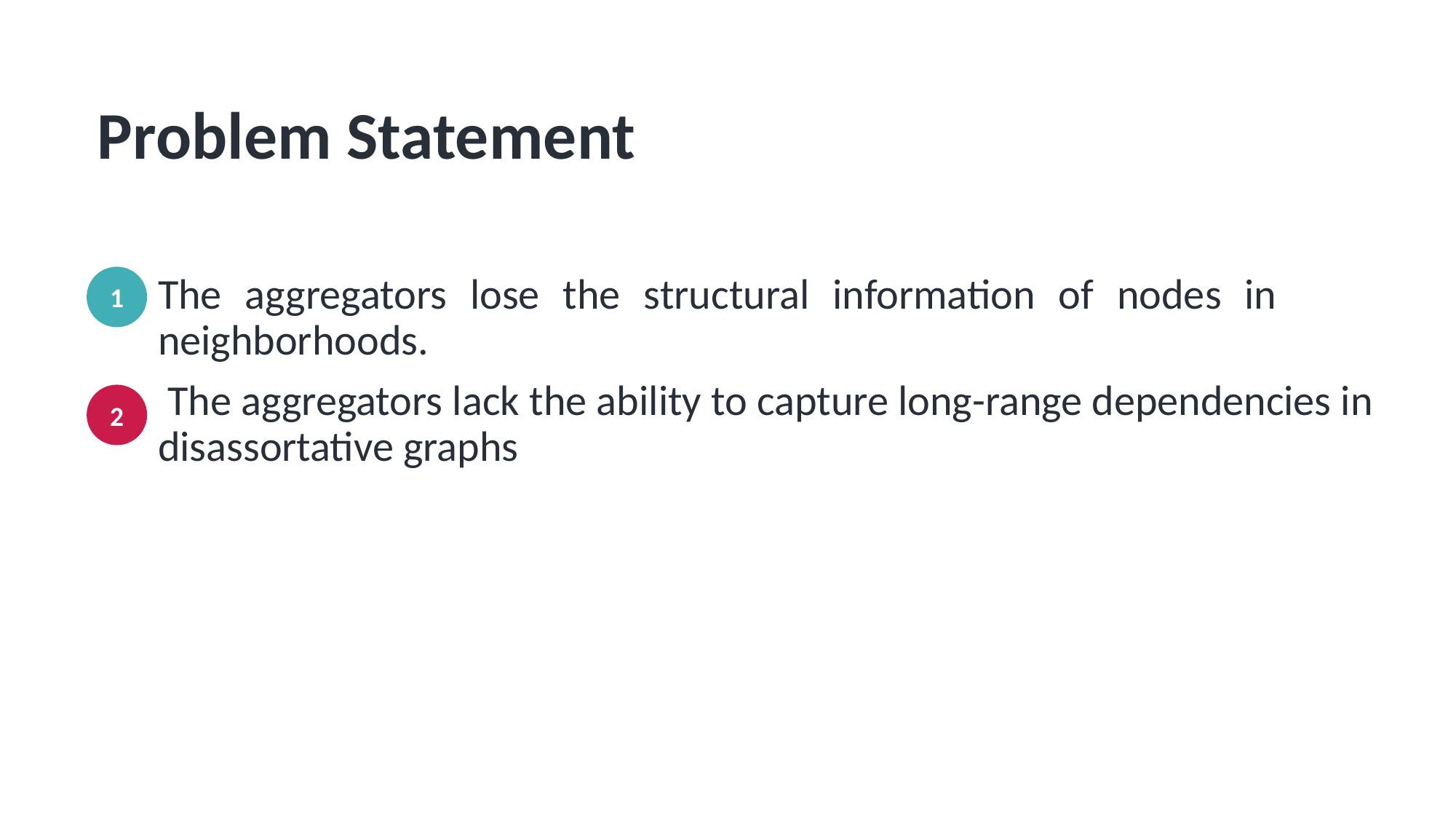

# Problem Statement
1
The aggregators lose the structural information of nodes in       neighborhoods.
 The aggregators lack the ability to capture long-range dependencies in disassortative graphs
2